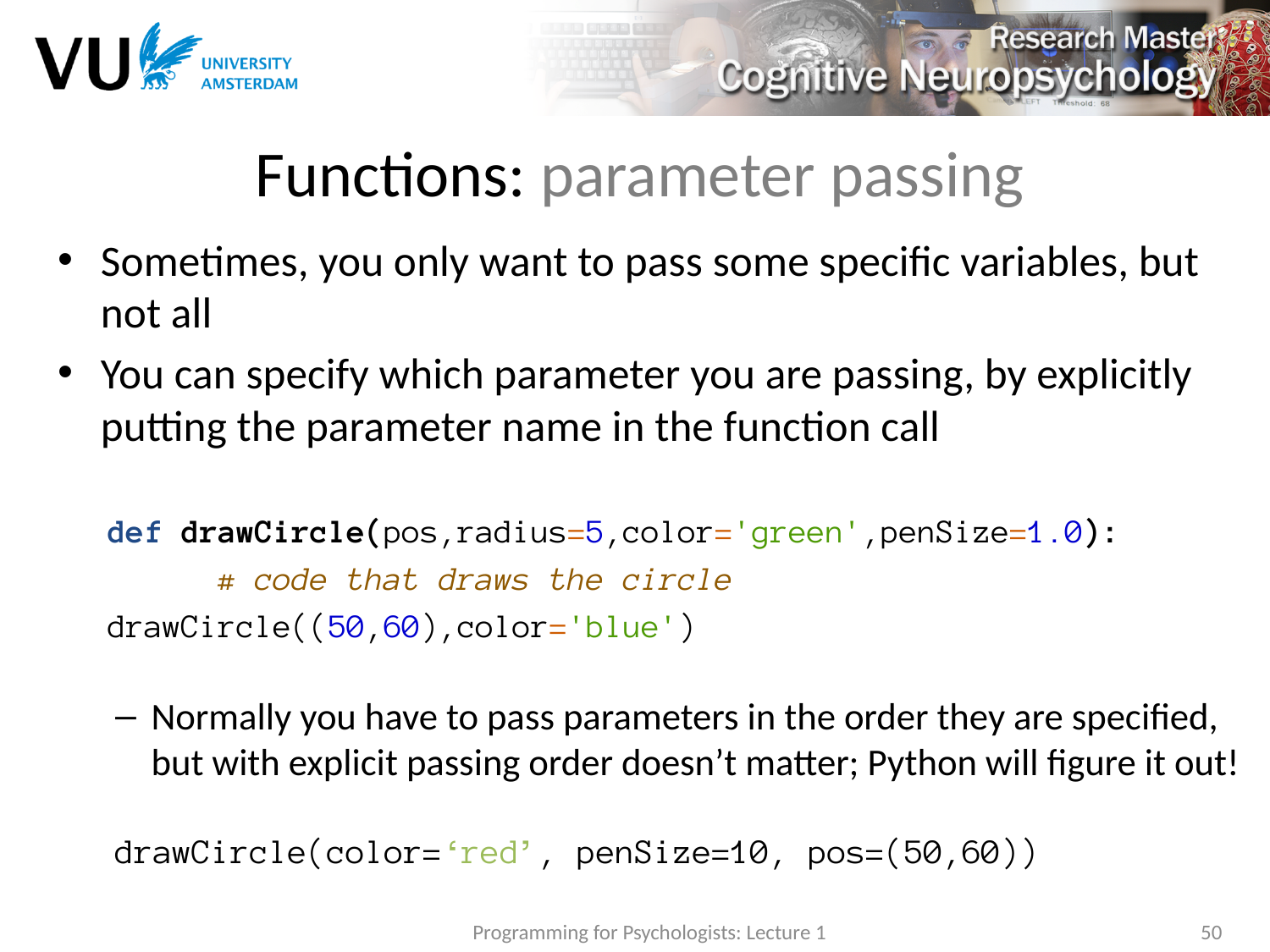

# Functions: parameter passing
Sometimes, you only want to pass some specific variables, but not all
You can specify which parameter you are passing, by explicitly putting the parameter name in the function call
def drawCircle(pos,radius=5,color='green',penSize=1.0):
      # code that draws the circle
drawCircle((50,60),color='blue')
Normally you have to pass parameters in the order they are specified, but with explicit passing order doesn’t matter; Python will figure it out!

drawCircle(color=‘red’, penSize=10, pos=(50,60))
Programming for Psychologists: Lecture 1
50